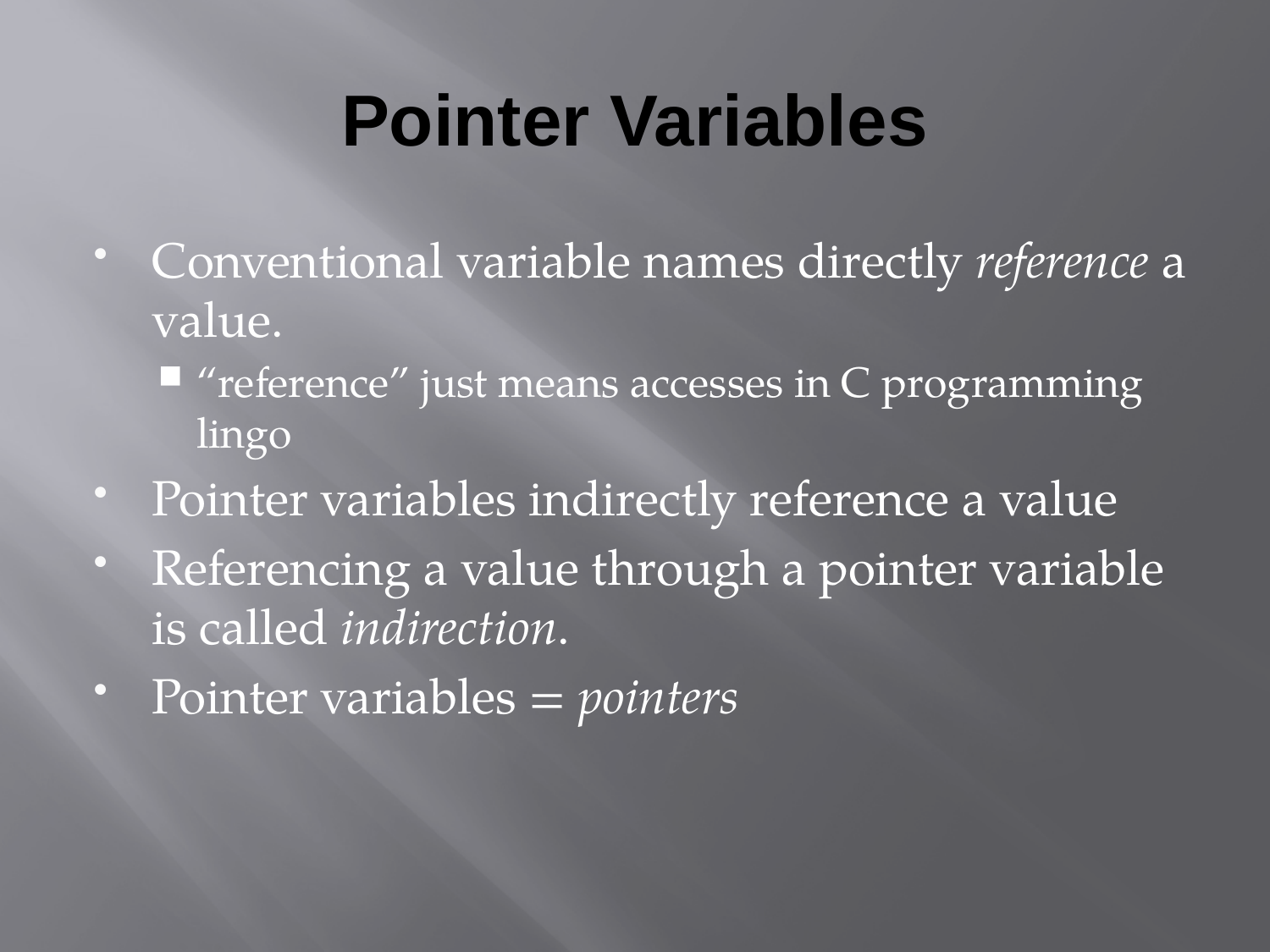

# Pointer Variables
Conventional variable names directly reference a value.
“reference” just means accesses in C programming lingo
Pointer variables indirectly reference a value
Referencing a value through a pointer variable is called indirection.
Pointer variables = pointers